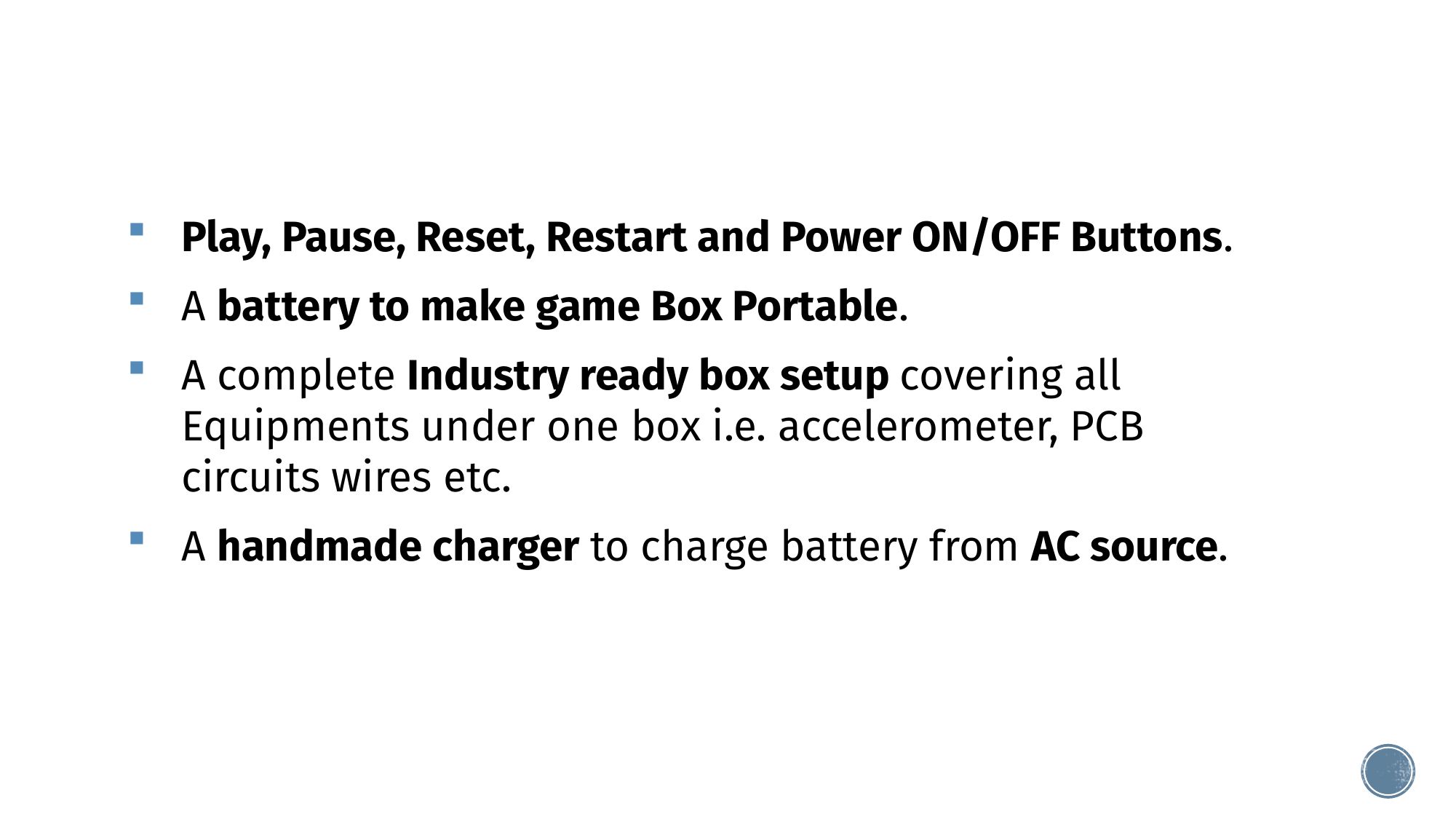

Play, Pause, Reset, Restart and Power ON/OFF Buttons.
A battery to make game Box Portable.
A complete Industry ready box setup covering all Equipments under one box i.e. accelerometer, PCB circuits wires etc.
A handmade charger to charge battery from AC source.